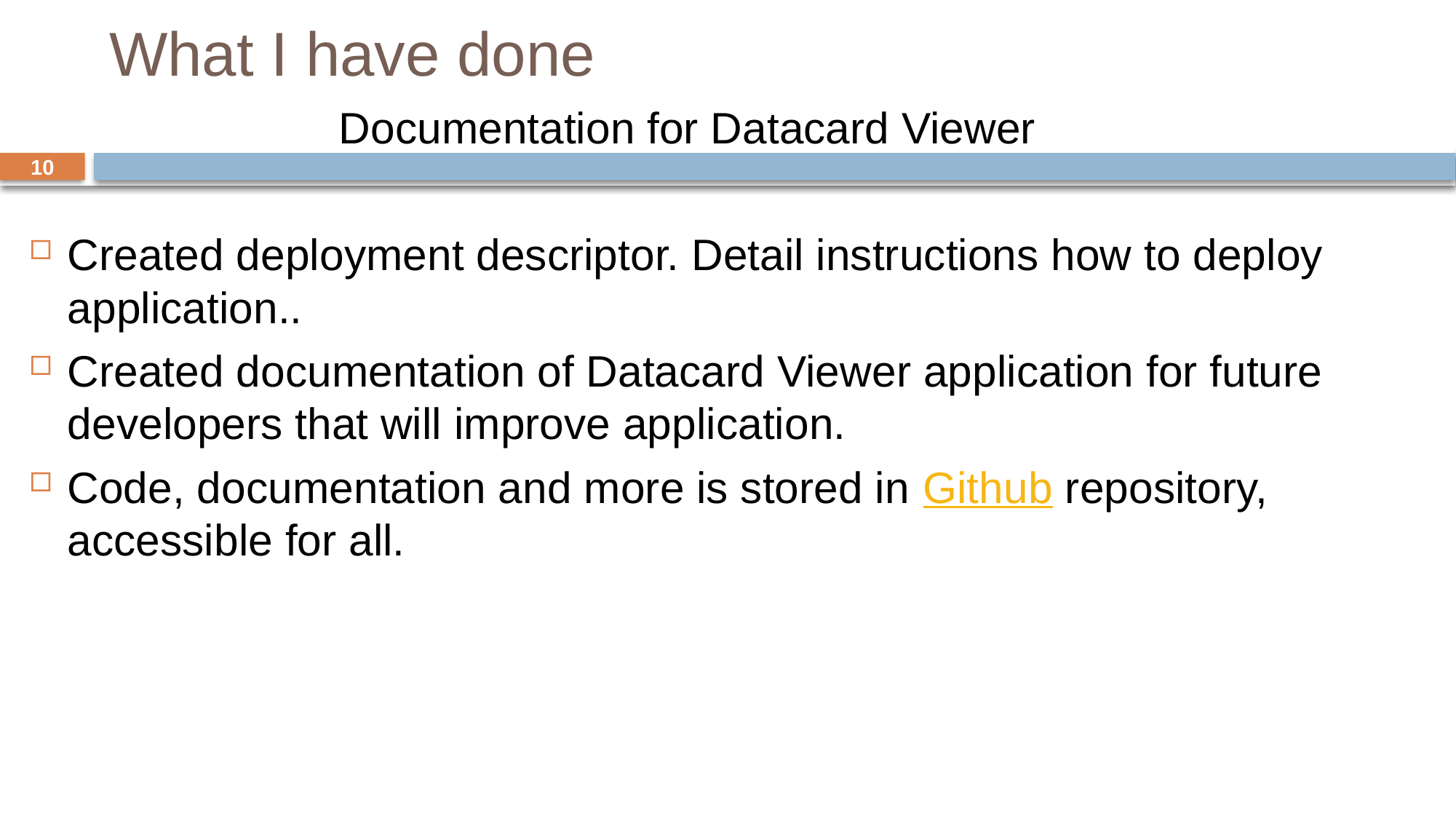

# What I have done
Documentation for Datacard Viewer

Created deployment descriptor. Detail instructions how to deploy application..
Created documentation of Datacard Viewer application for future developers that will improve application.
Code, documentation and more is stored in Github repository, accessible for all.

10